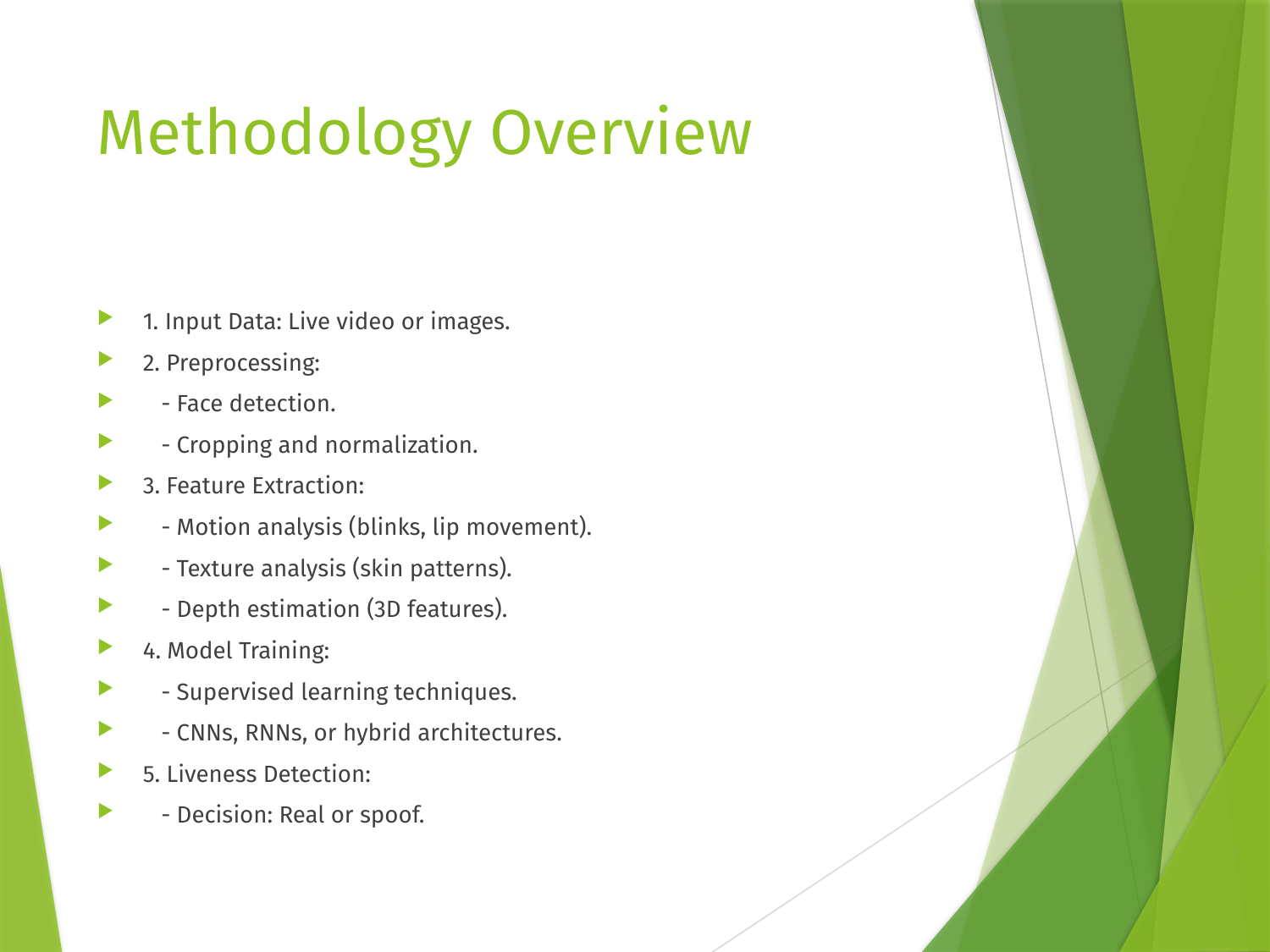

# Methodology Overview
1. Input Data: Live video or images.
2. Preprocessing:
   - Face detection.
   - Cropping and normalization.
3. Feature Extraction:
   - Motion analysis (blinks, lip movement).
   - Texture analysis (skin patterns).
   - Depth estimation (3D features).
4. Model Training:
   - Supervised learning techniques.
   - CNNs, RNNs, or hybrid architectures.
5. Liveness Detection:
   - Decision: Real or spoof.